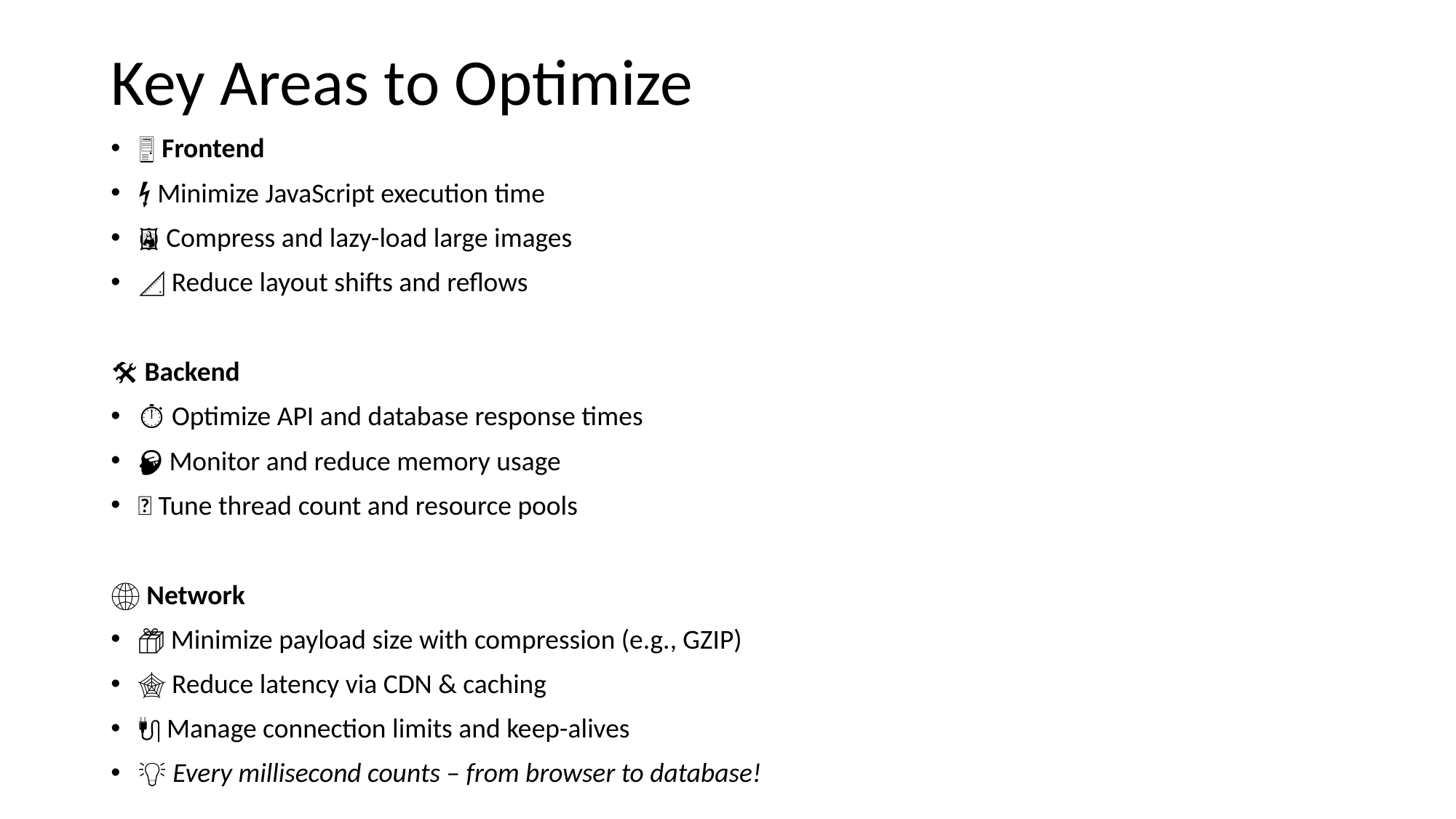

# Key Areas to Optimize
🖥️ Frontend
⚡ Minimize JavaScript execution time
🖼️ Compress and lazy-load large images
📐 Reduce layout shifts and reflows

🛠️ Backend
⏱️ Optimize API and database response times
🧠 Monitor and reduce memory usage
🧵 Tune thread count and resource pools

🌐 Network
📦 Minimize payload size with compression (e.g., GZIP)
🕸️ Reduce latency via CDN & caching
🔌 Manage connection limits and keep-alives
💡 Every millisecond counts – from browser to database!